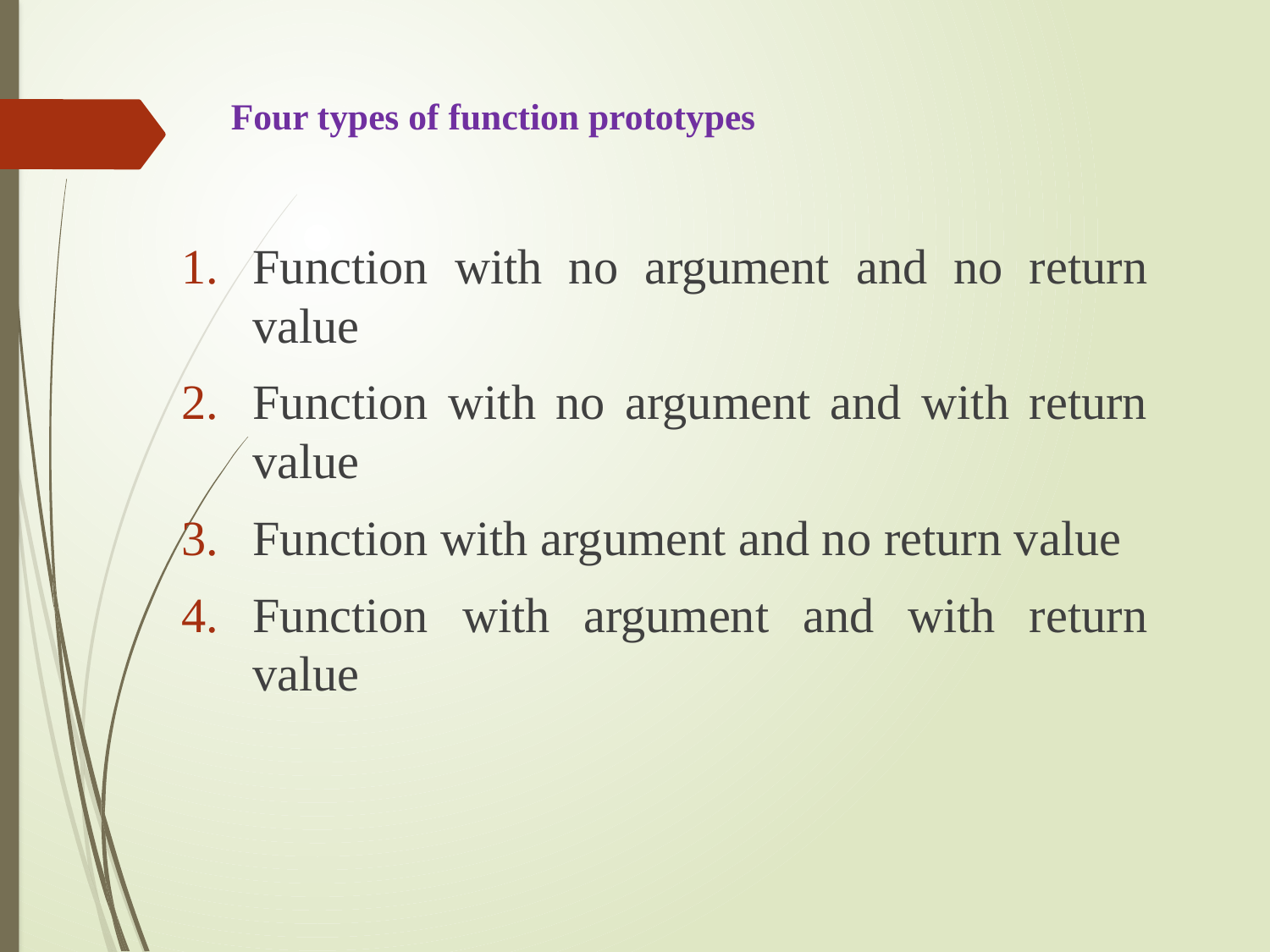

# Four types of function prototypes
Function with no argument and no return value
Function with no argument and with return value
Function with argument and no return value
Function with argument and with return value